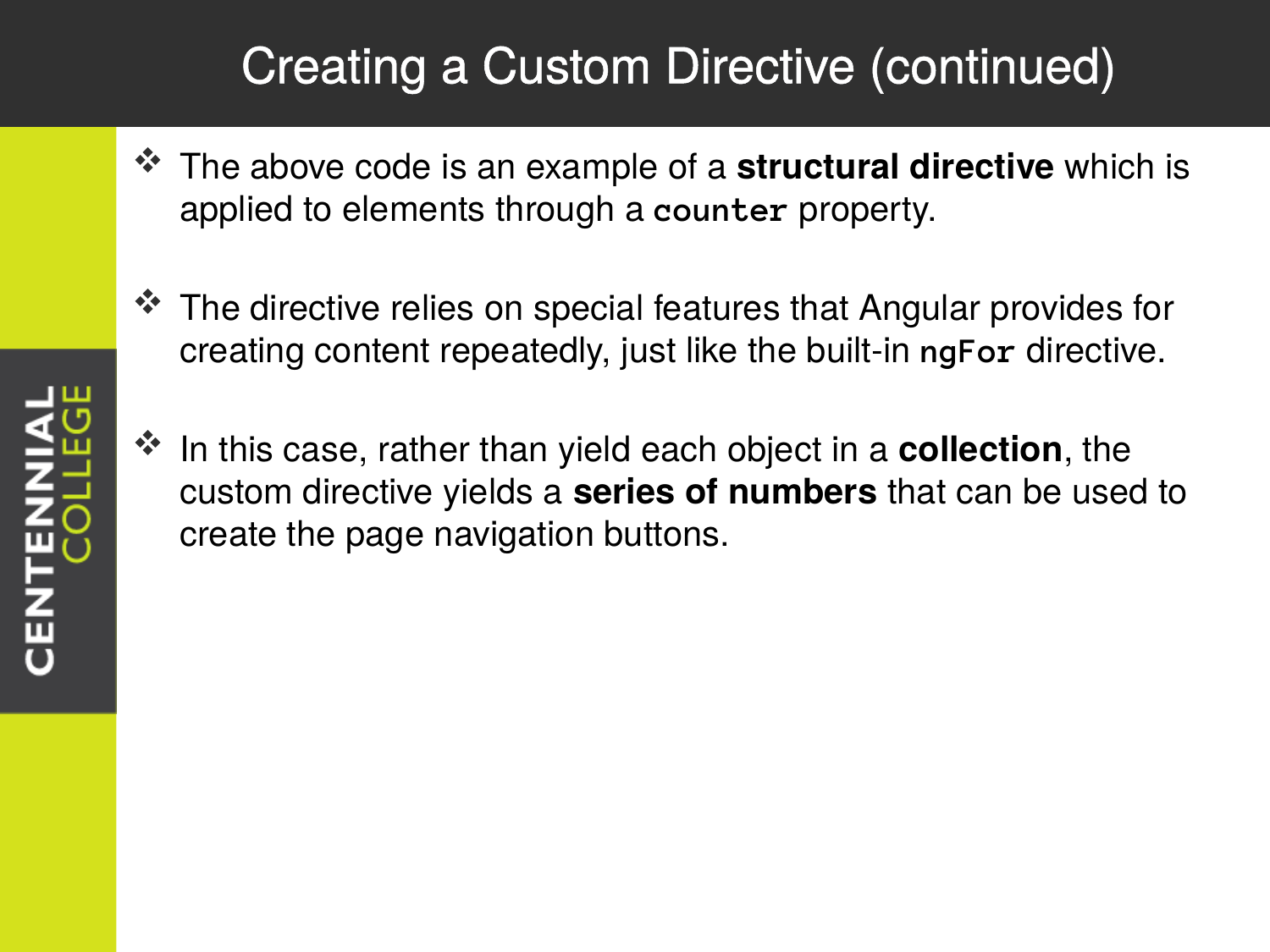

# Creating a Custom Directive (continued)
The above code is an example of a structural directive which is applied to elements through a counter property.

The directive relies on special features that Angular provides for creating content repeatedly, just like the built-in ngFor directive.

In this case, rather than yield each object in a collection, the custom directive yields a series of numbers that can be used to create the page navigation buttons.